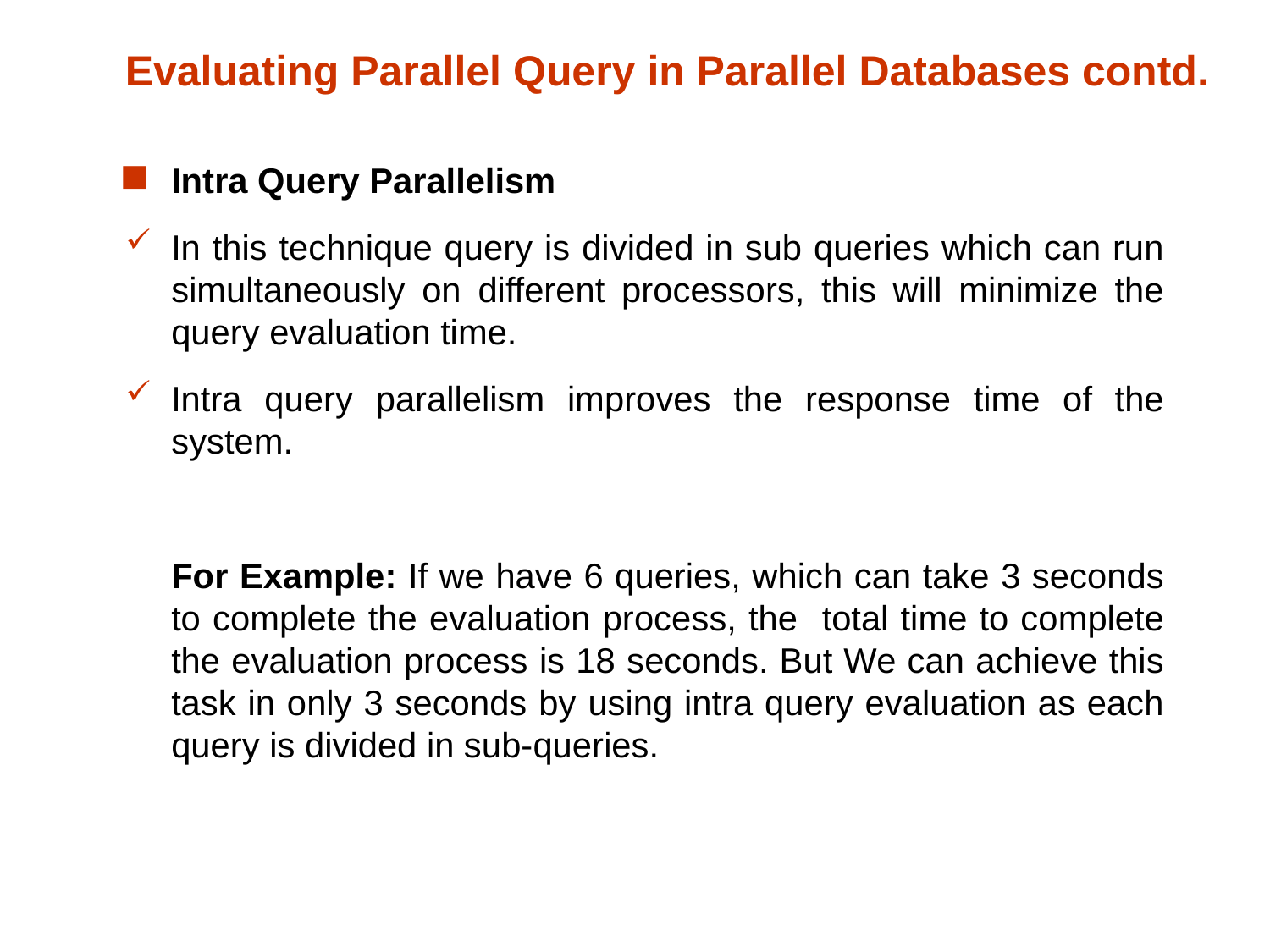

Evaluating Parallel Query in Parallel Databases contd.
Intra Query Parallelism
In this technique query is divided in sub queries which can run simultaneously on different processors, this will minimize the query evaluation time.
Intra query parallelism improves the response time of the system.

	For Example: If we have 6 queries, which can take 3 seconds to complete the evaluation process, the  total time to complete the evaluation process is 18 seconds. But We can achieve this task in only 3 seconds by using intra query evaluation as each query is divided in sub-queries.